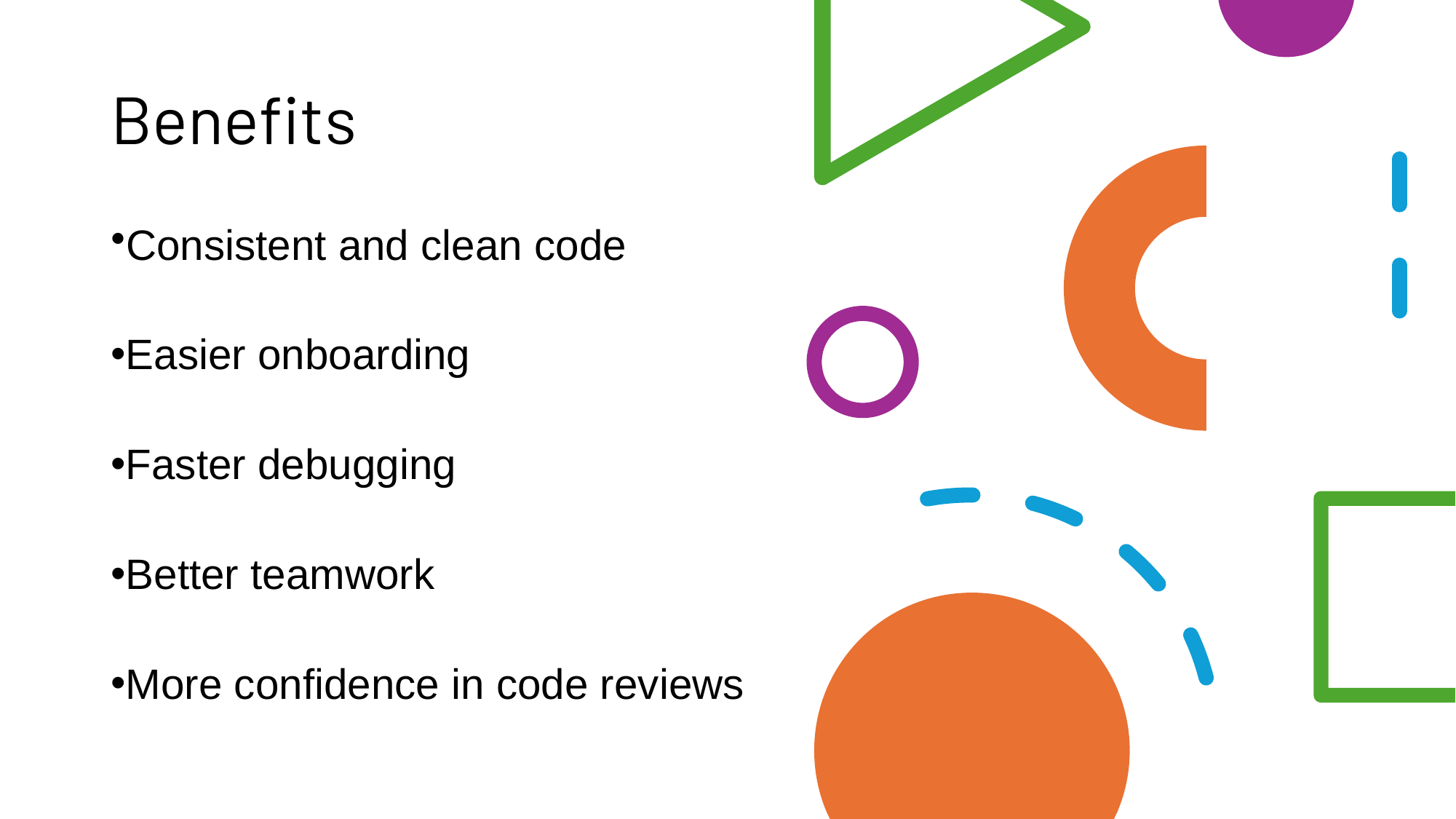

# Benefits

Consistent and clean code

Easier onboarding

Faster debugging

Better teamwork

More confidence in code reviews